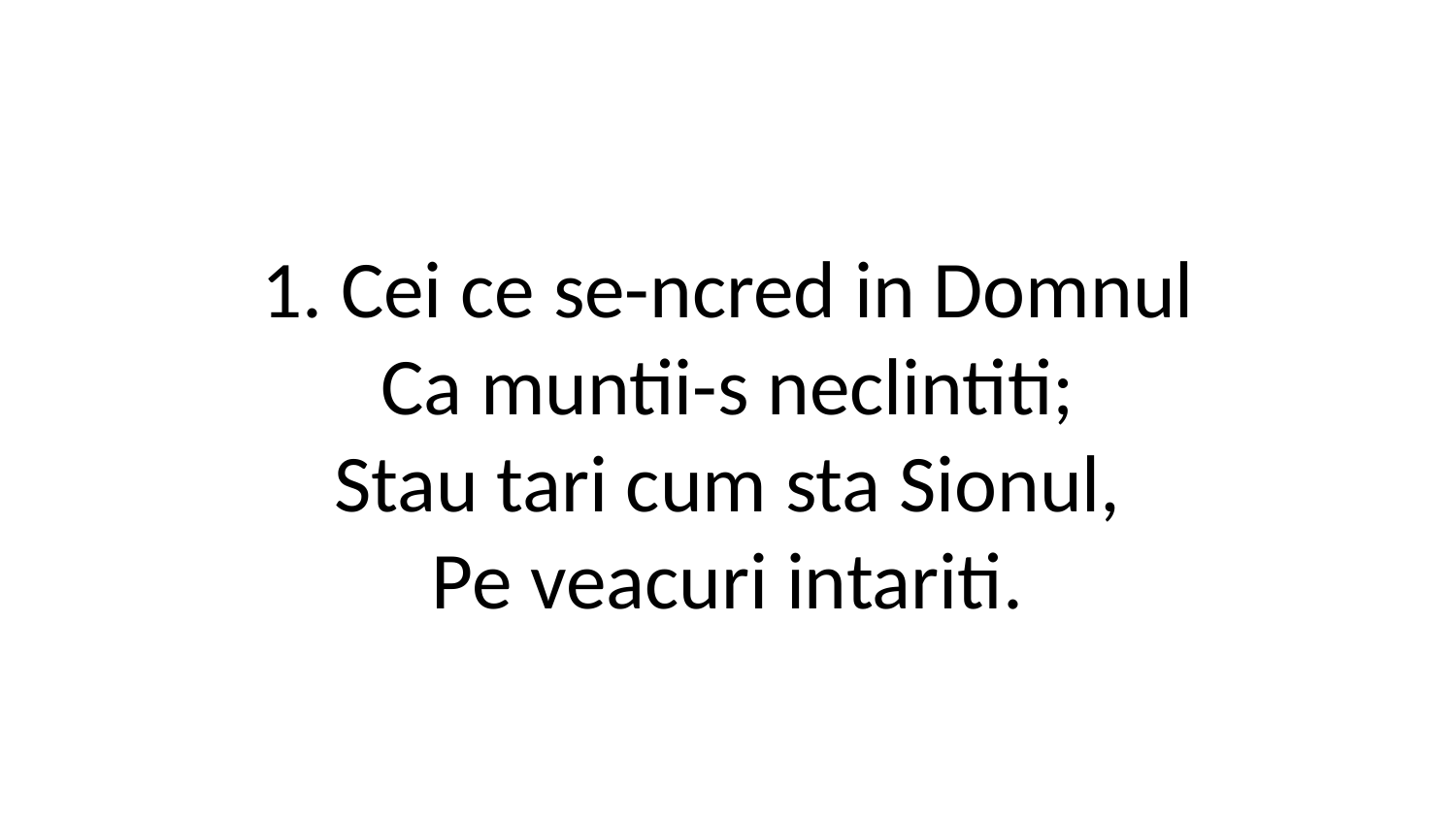

1. Cei ce se-ncred in Domnul
Ca muntii-s neclintiti;
Stau tari cum sta Sionul,
Pe veacuri intariti.